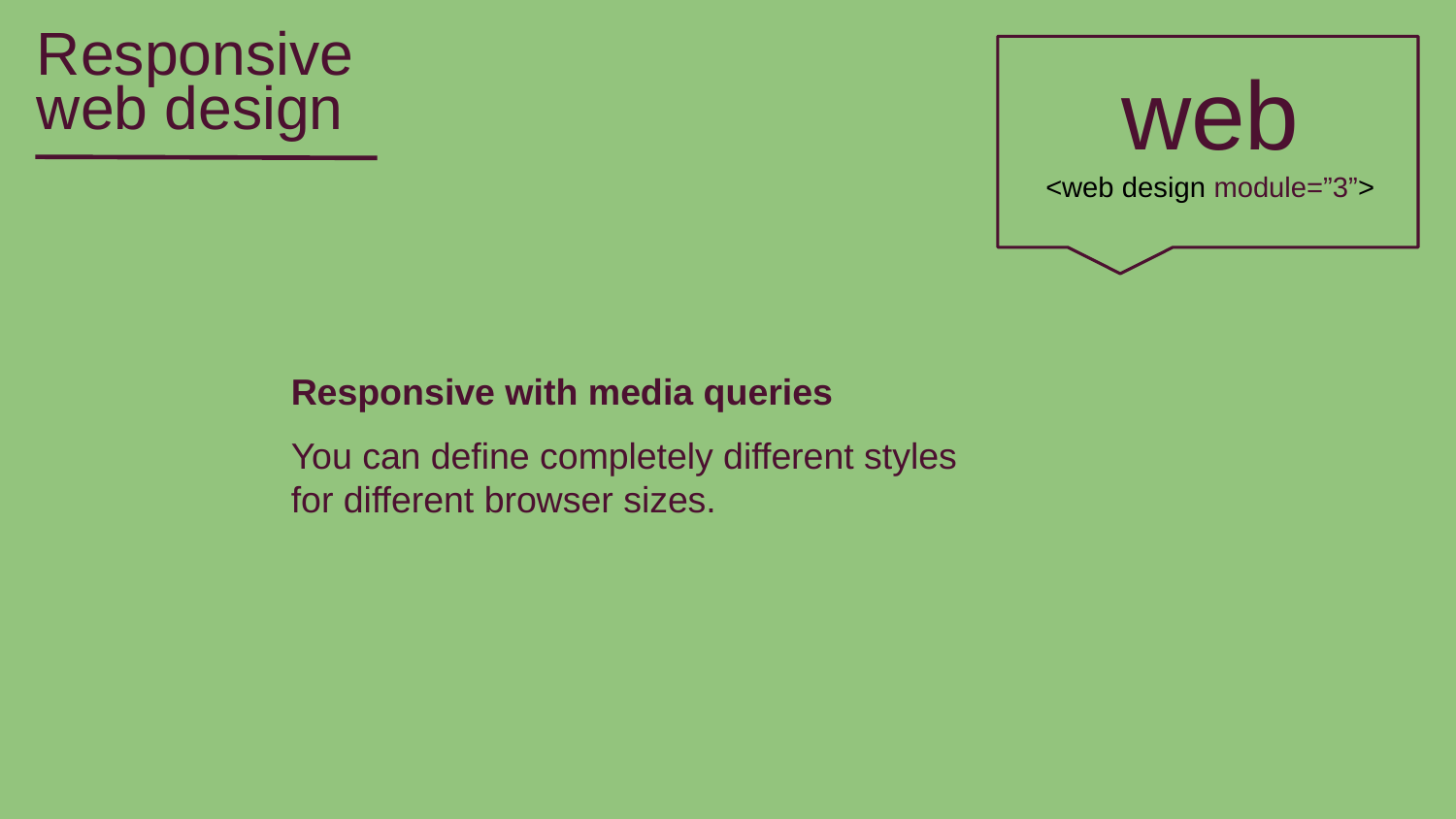

Responsive

web
web design
<web design module=”3”>
Responsive with media queries
You can define completely different styles
for different browser sizes.